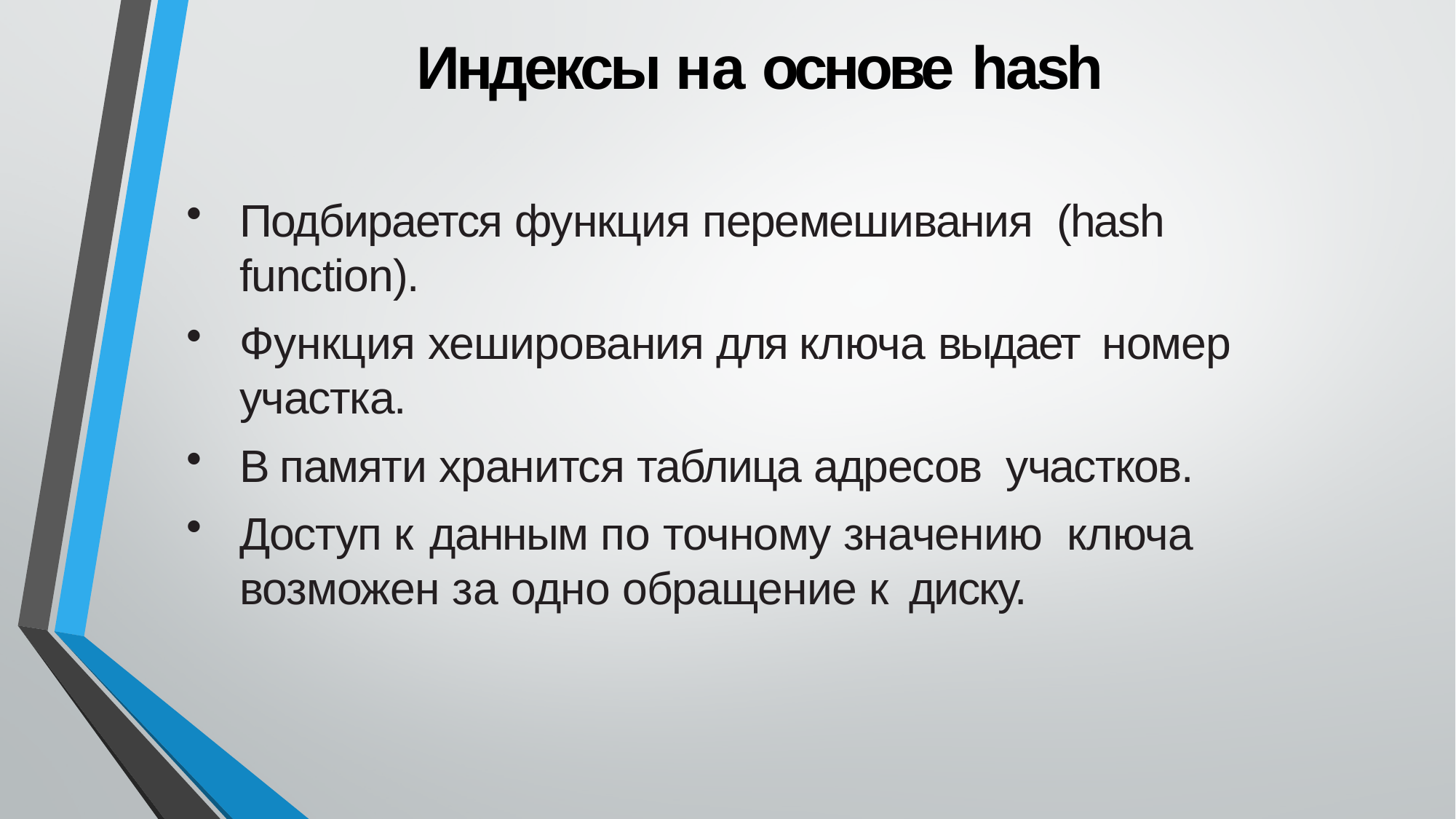

# Индексы на основе hash
Подбирается функция перемешивания  (hash function).
Функция хеширования для ключа выдает  номер участка.
В памяти хранится таблица адресов  участков.
Доступ к данным по точному значению  ключа возможен за одно обращение к диску.